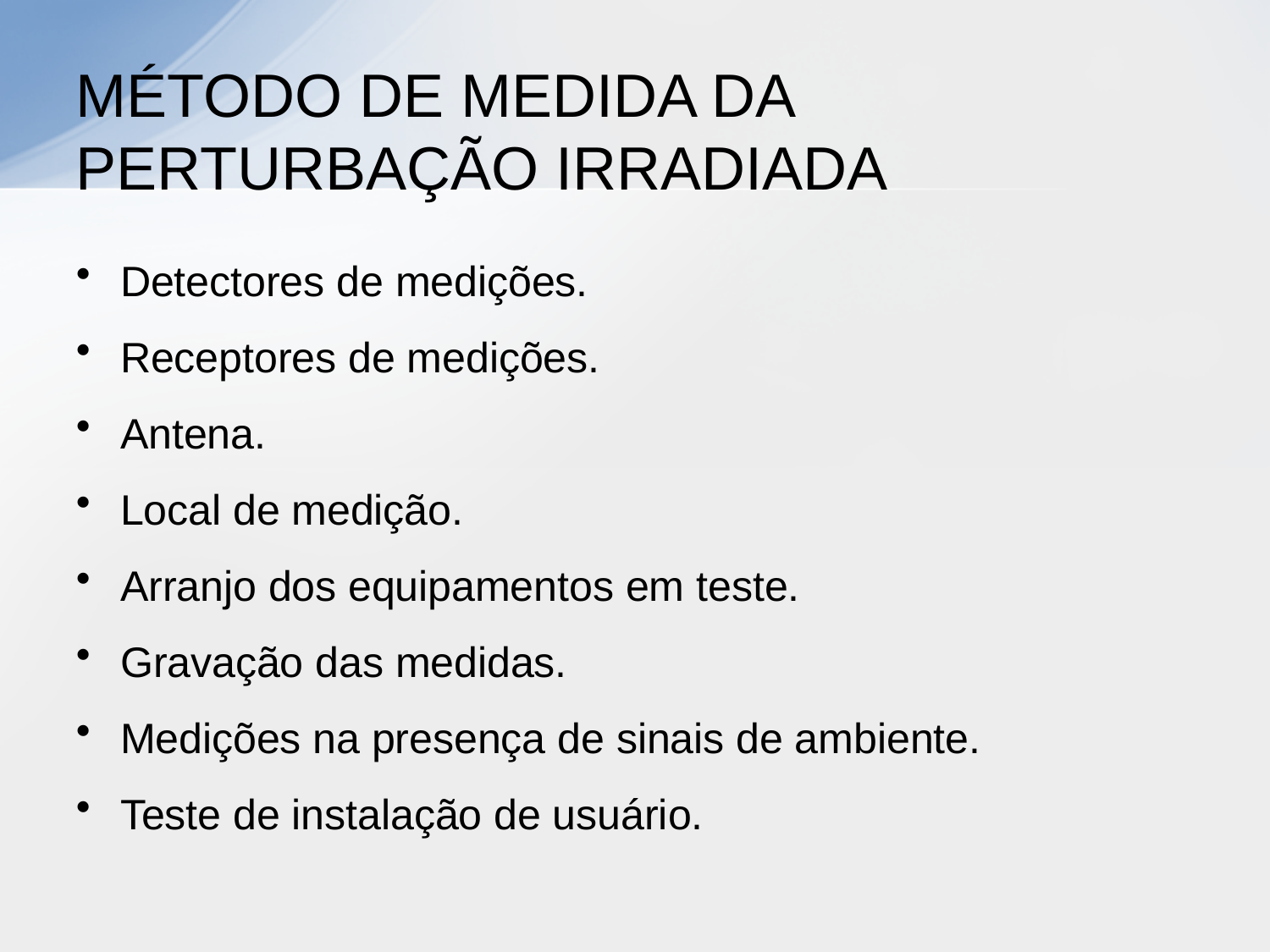

# MÉTODO DE MEDIDA DA PERTURBAÇÃO IRRADIADA
Detectores de medições.
Receptores de medições.
Antena.
Local de medição.
Arranjo dos equipamentos em teste.
Gravação das medidas.
Medições na presença de sinais de ambiente.
Teste de instalação de usuário.